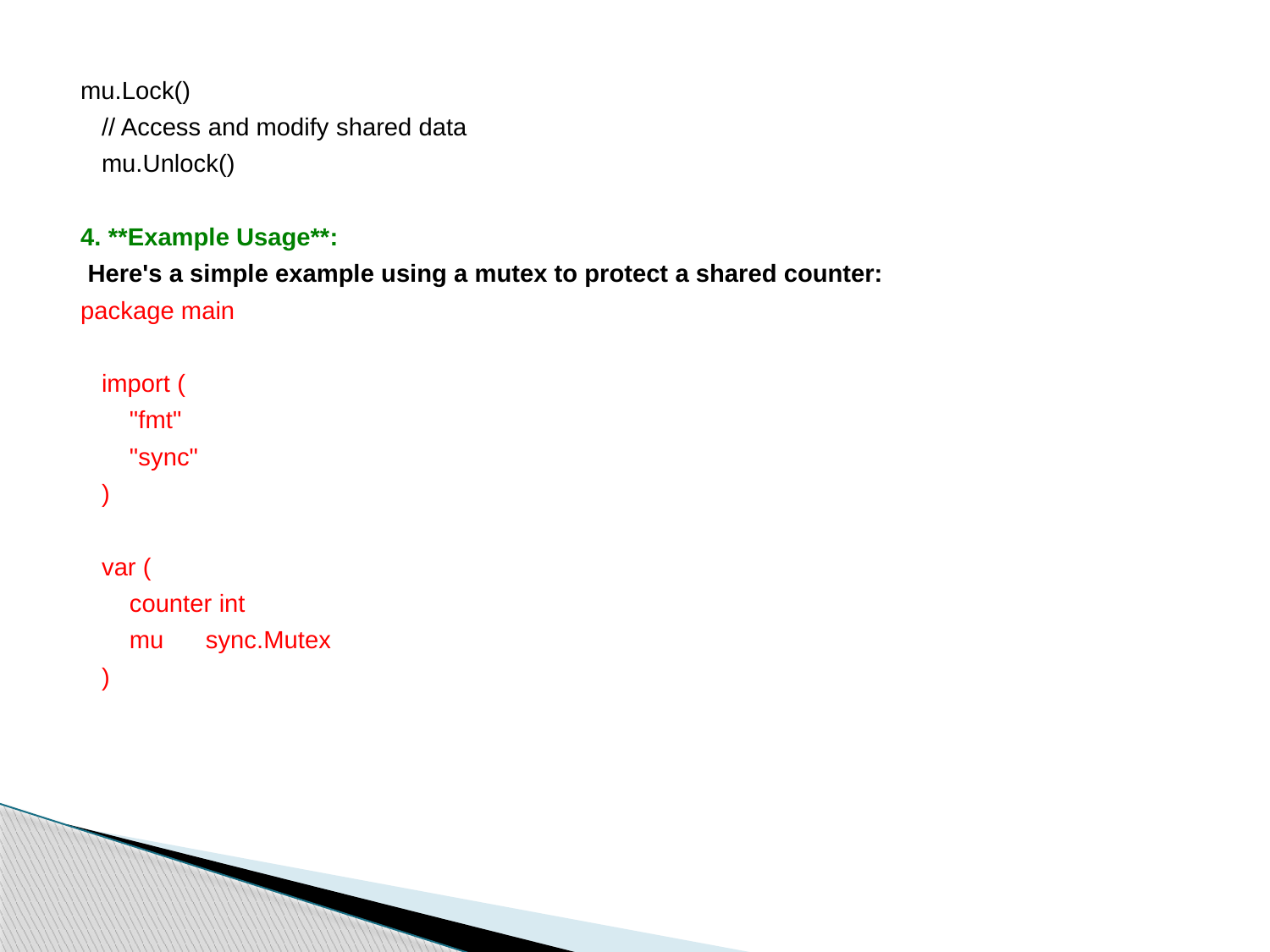

mu.Lock()
   // Access and modify shared data
   mu.Unlock()

4. **Example Usage**:
 Here's a simple example using a mutex to protect a shared counter:
package main

   import (
       "fmt"
       "sync"
   )

   var (
       counter int
       mu      sync.Mutex
   )